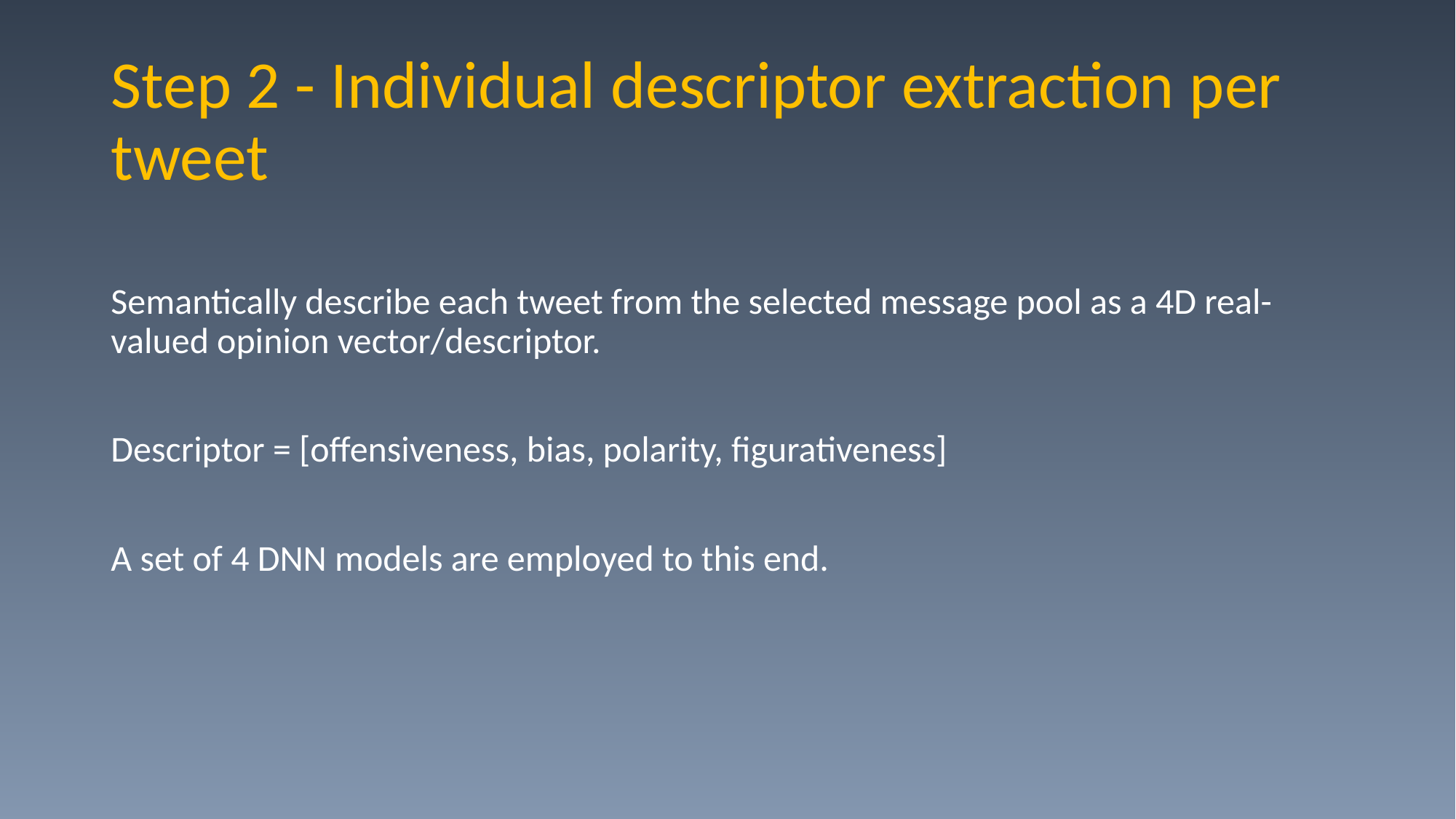

# Step 2 - Individual descriptor extraction per tweet

Semantically describe each tweet from the selected message pool as a 4D real-valued opinion vector/descriptor.

Descriptor = [offensiveness, bias, polarity, figurativeness]

A set of 4 DNN models are employed to this end.